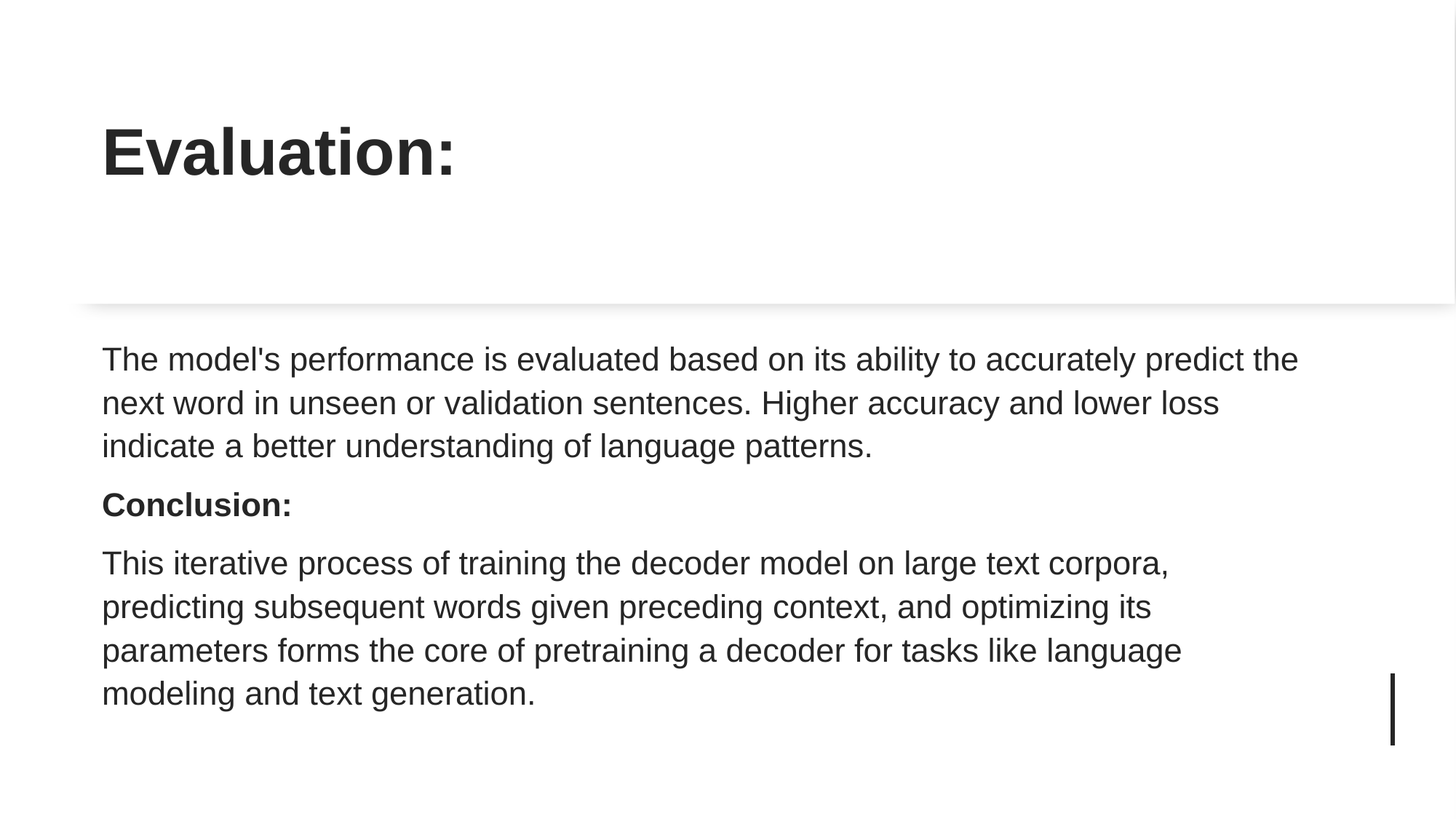

# Evaluation:
The model's performance is evaluated based on its ability to accurately predict the next word in unseen or validation sentences. Higher accuracy and lower loss indicate a better understanding of language patterns.
Conclusion:
This iterative process of training the decoder model on large text corpora, predicting subsequent words given preceding context, and optimizing its parameters forms the core of pretraining a decoder for tasks like language modeling and text generation.